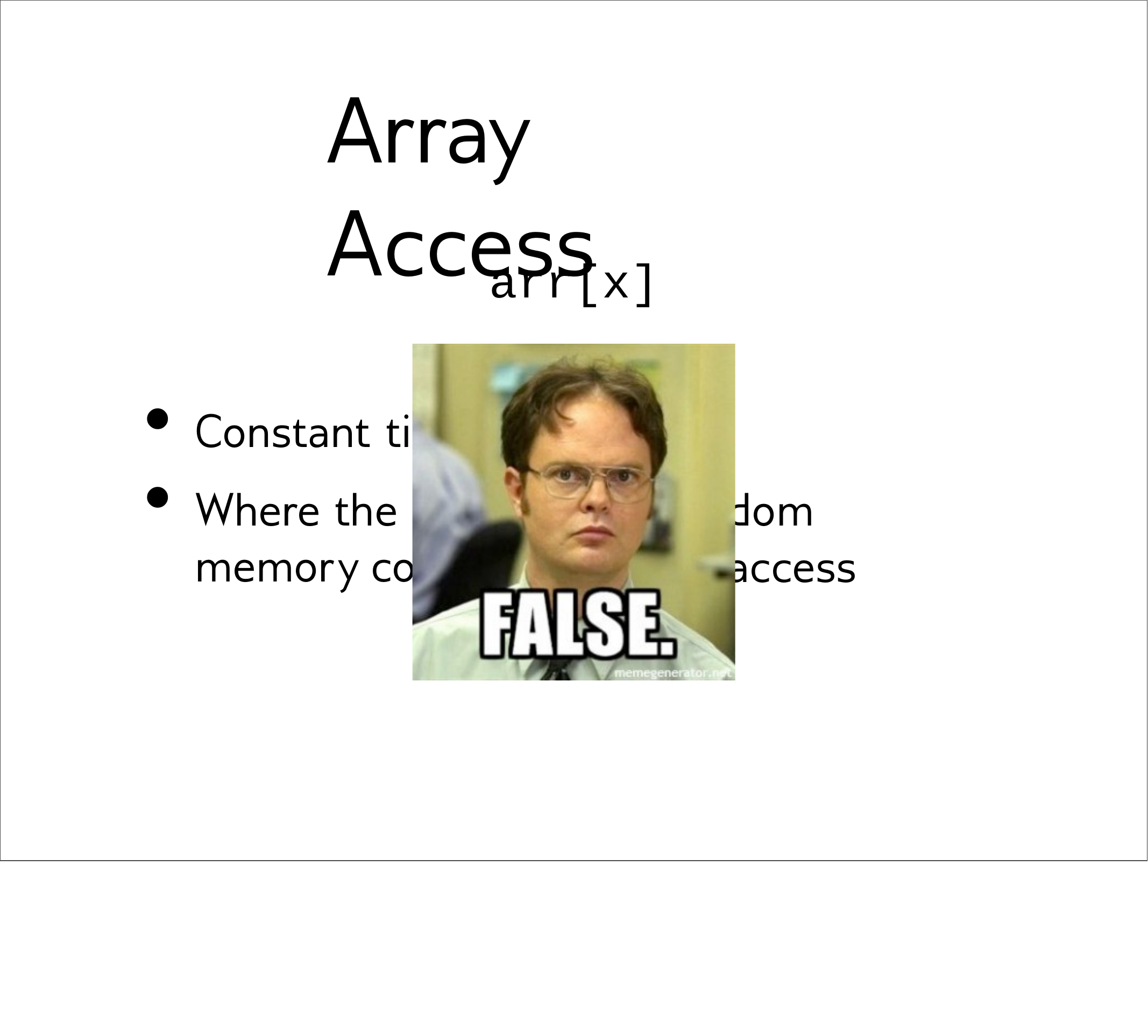

# Array Access
arr[x]

Constant ti
me!	(O(1))
random in ran  mes from!
Where the
dom	access
memory	co